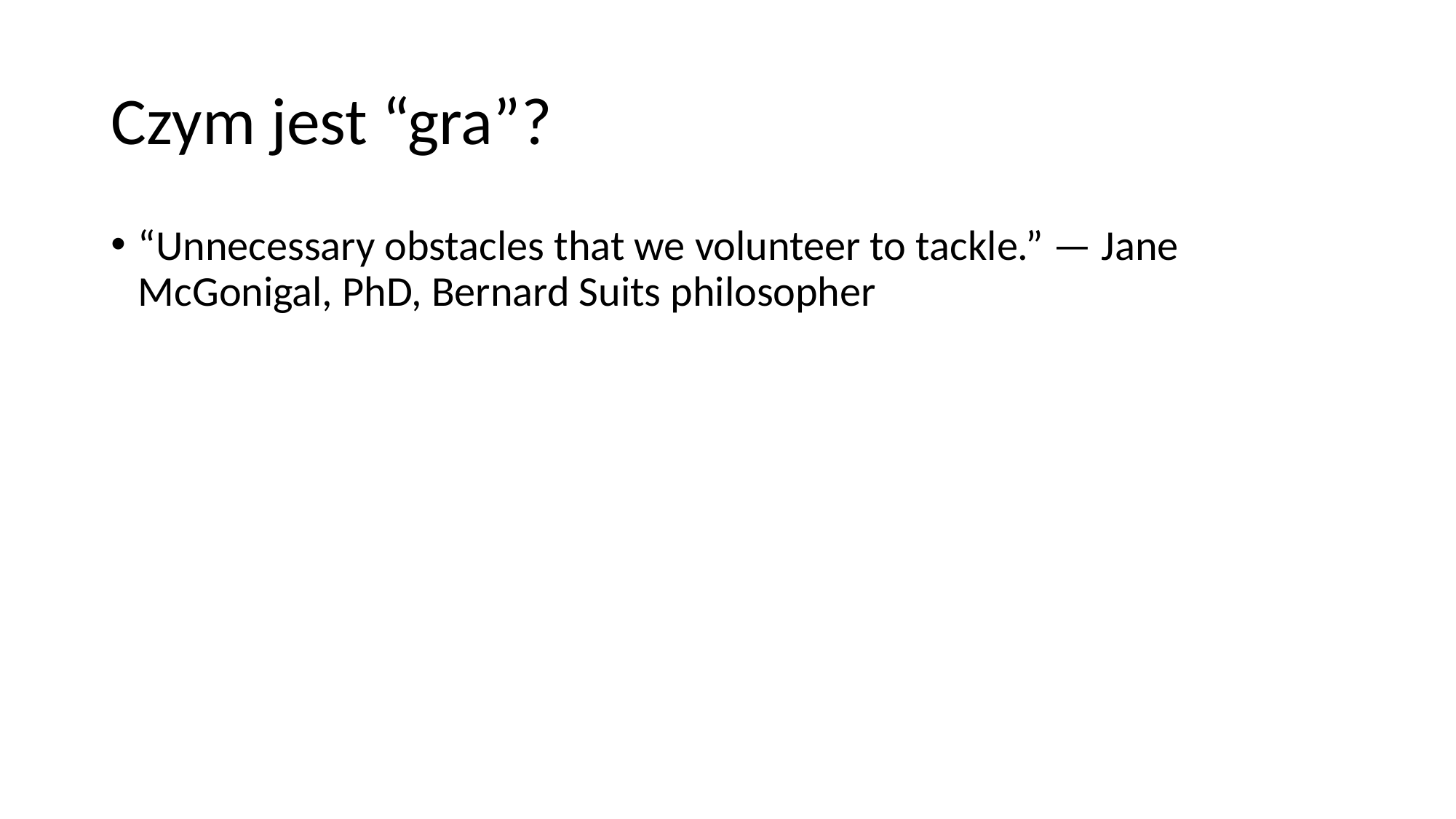

# Czym jest “gra”?
“Unnecessary obstacles that we volunteer to tackle.” — ﻿Jane McGonigal, PhD, Bernard Suits philosopher